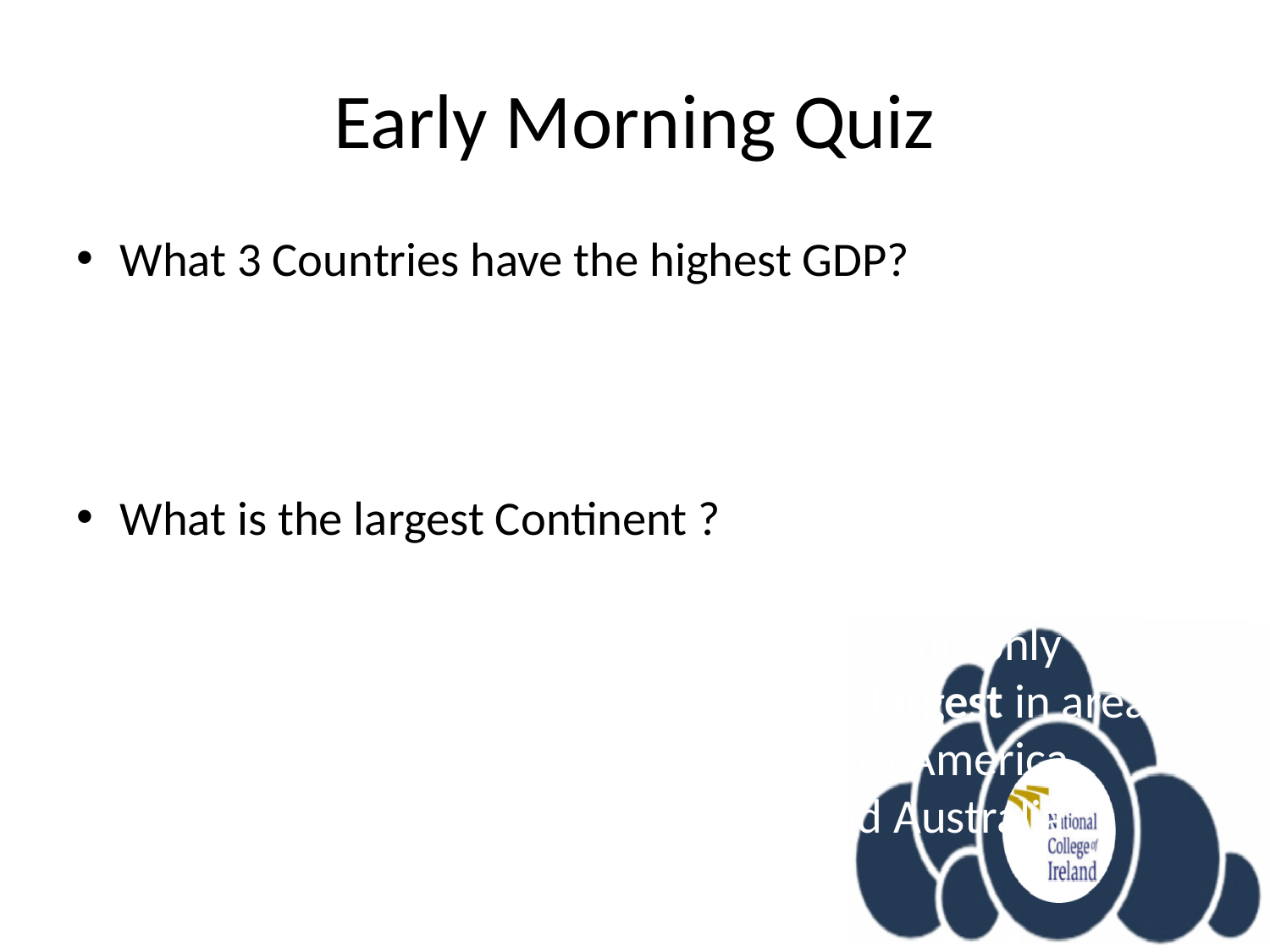

# Early Morning Quiz
What 3 Countries have the highest GDP?
United States (GDP: 21.41 trillion)China (GDP: 15.54 trillion)Japan (GDP: 5.36 trillion

What is the largest Continent ?
Generally identified by convention rather than any strict criteria, up to seven regions are commonly regarded as continents. Ordered from largest in area to smallest, they are: Asia, Africa, North America, South America, Antarctica, Europe, and Australia.